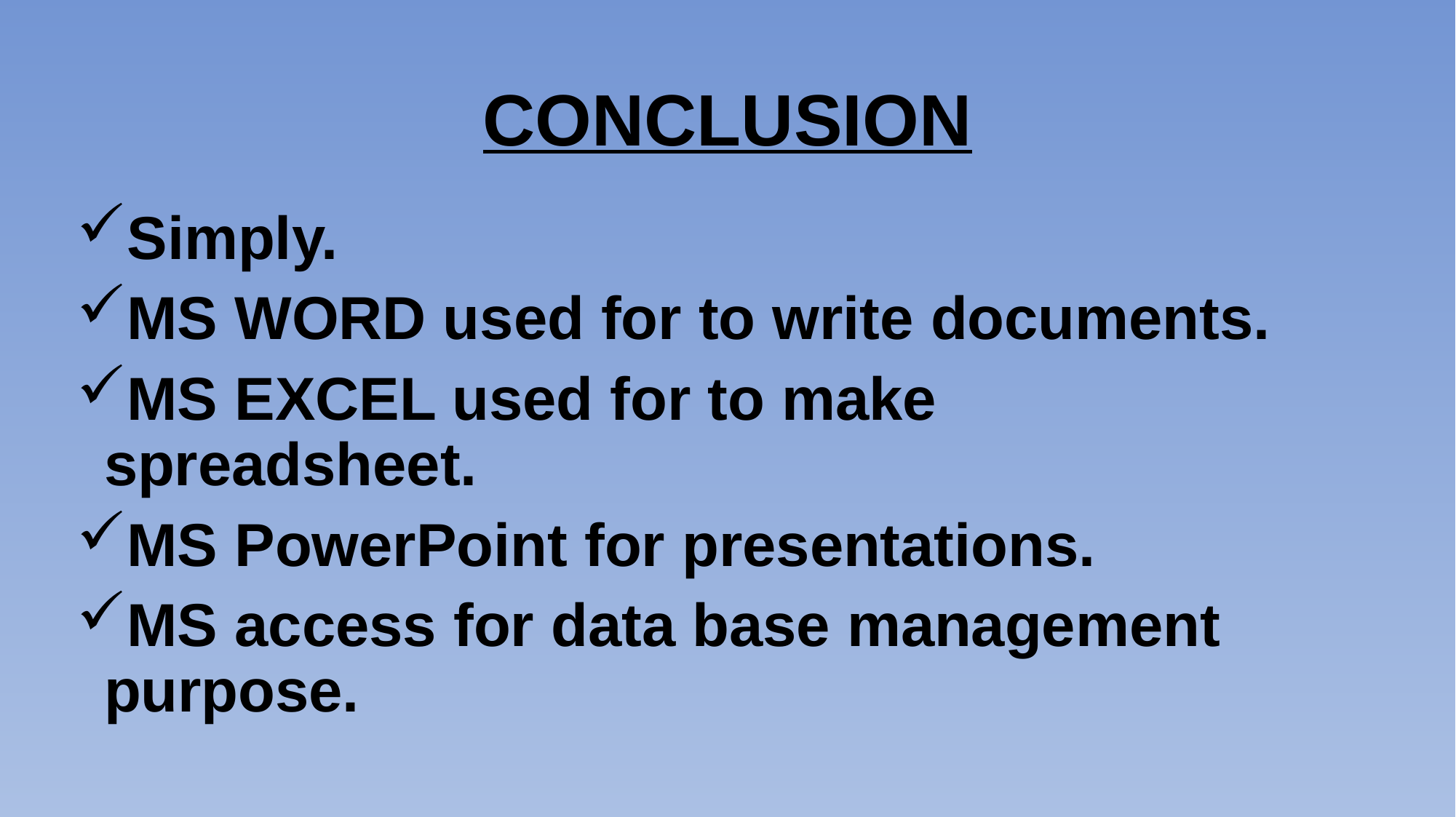

# CONCLUSION
Simply.
MS WORD used for to write documents.
MS EXCEL used for to make spreadsheet.
MS PowerPoint for presentations.
MS access for data base management purpose.